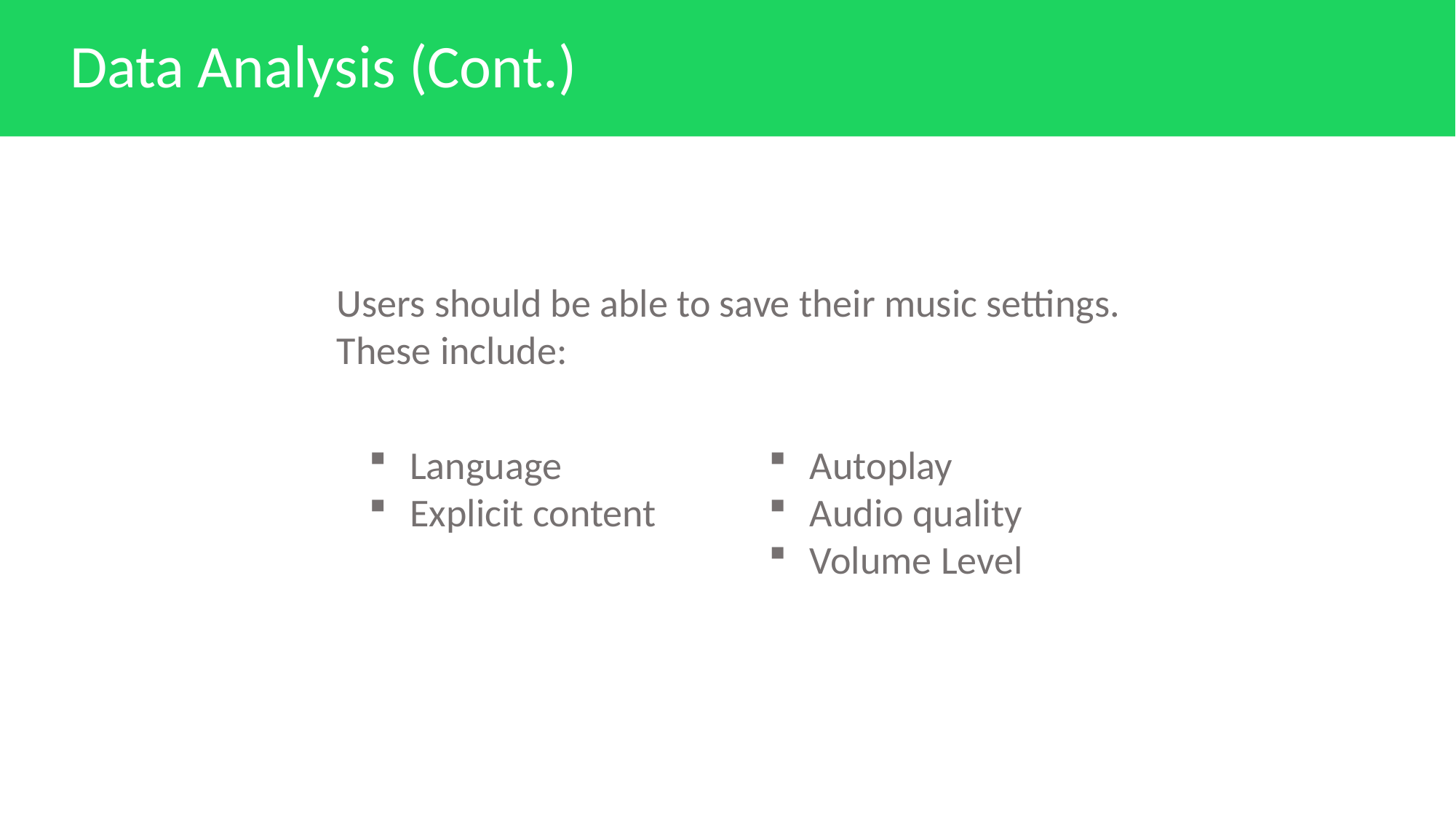

# Data Analysis (Cont.)
Users should be able to save their music settings. These include:
Language
Explicit content

Autoplay
Audio quality
Volume Level